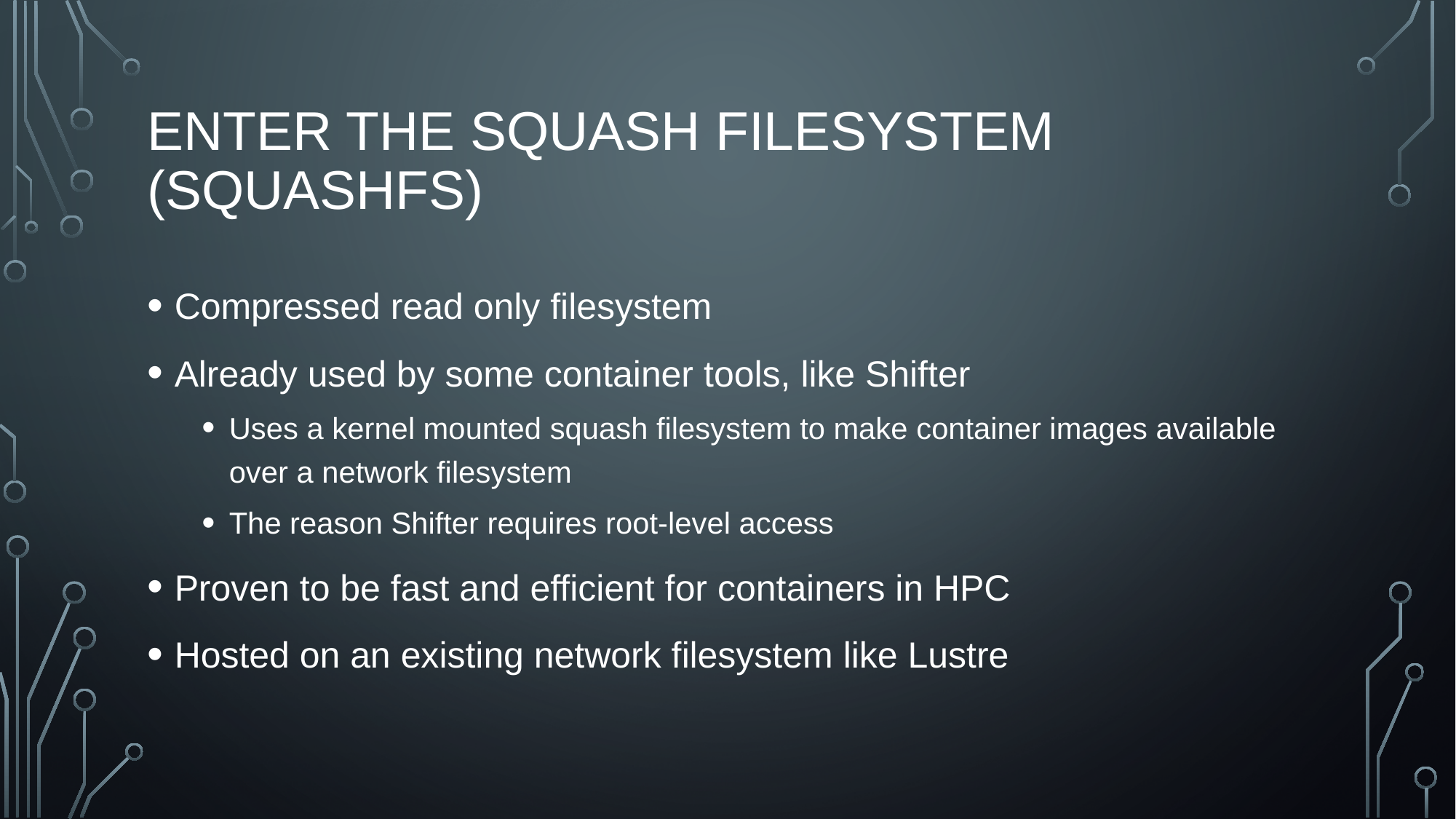

# Enter The squash filesystem (squashfs)
Compressed read only filesystem
Already used by some container tools, like Shifter
Uses a kernel mounted squash filesystem to make container images available over a network filesystem
The reason Shifter requires root-level access
Proven to be fast and efficient for containers in HPC
Hosted on an existing network filesystem like Lustre